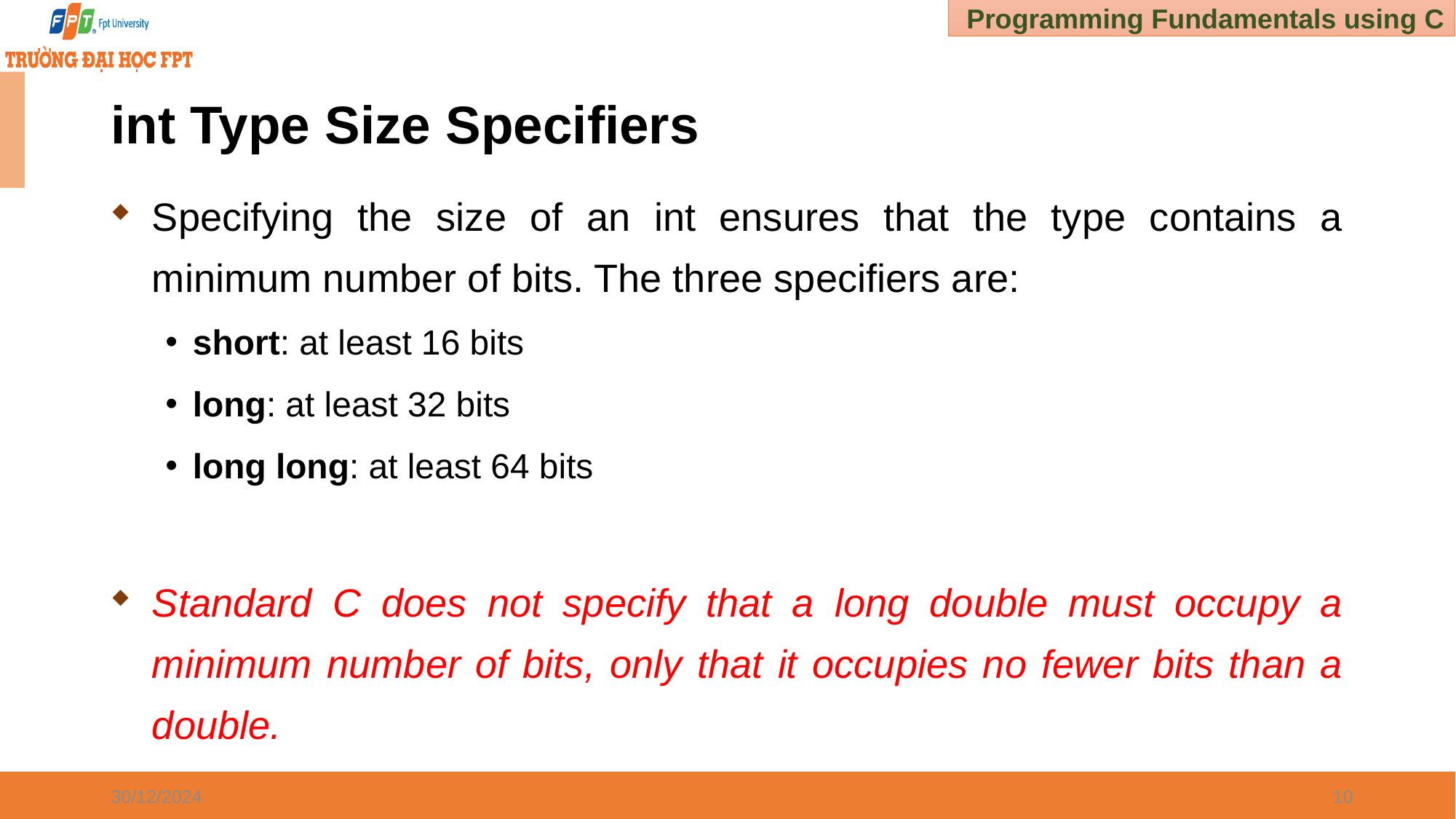

# int Type Size Specifiers
Specifying the size of an int ensures that the type contains a minimum number of bits. The three specifiers are:
short: at least 16 bits
long: at least 32 bits
long long: at least 64 bits

Standard C does not specify that a long double must occupy a minimum number of bits, only that it occupies no fewer bits than a double.
30/12/2024
10